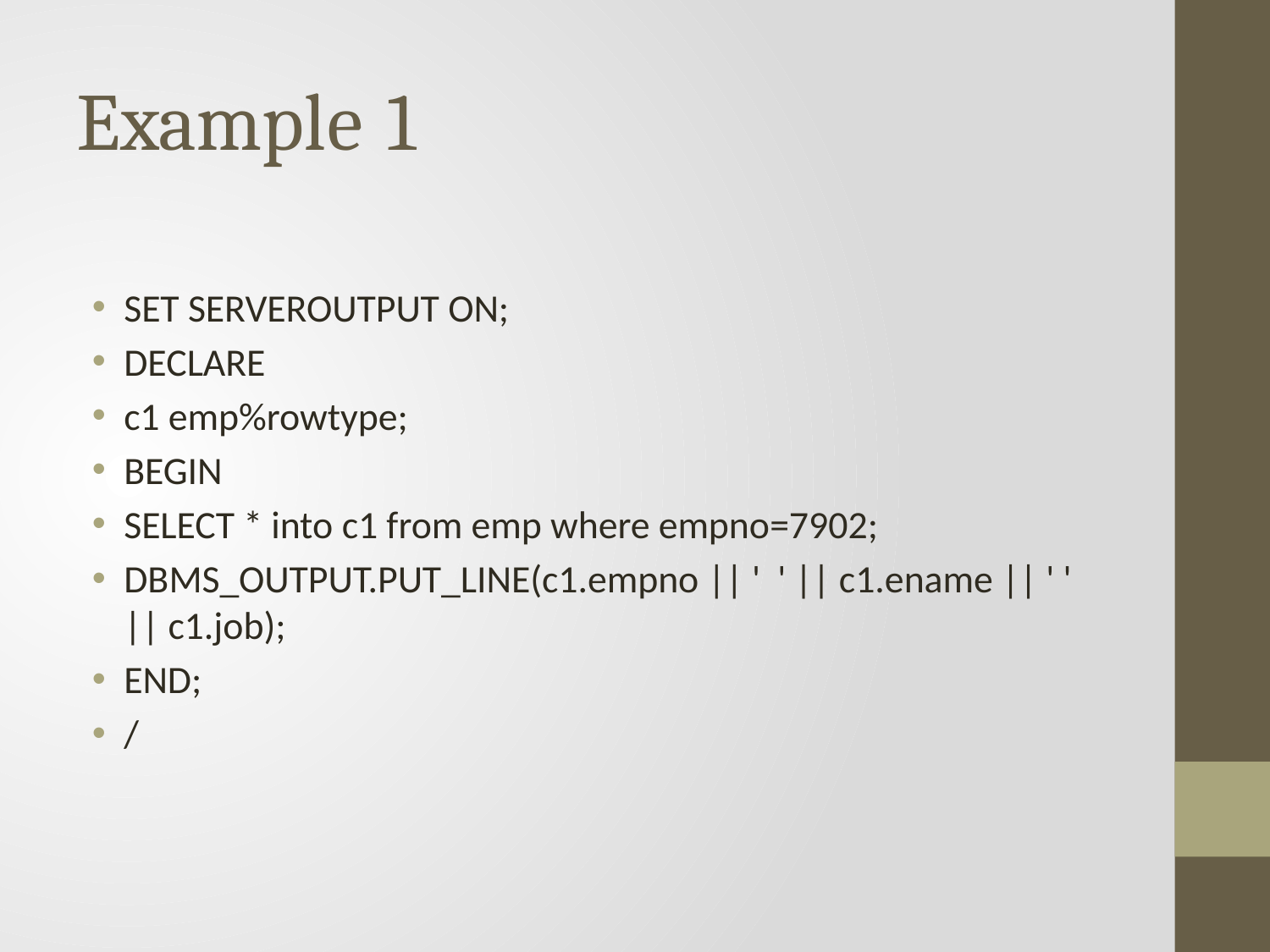

# Example 1

SET SERVEROUTPUT ON;
DECLARE
c1 emp%rowtype;
BEGIN
SELECT * into c1 from emp where empno=7902;
DBMS_OUTPUT.PUT_LINE(c1.empno || '  ' || c1.ename || ' ' || c1.job);
END;
/